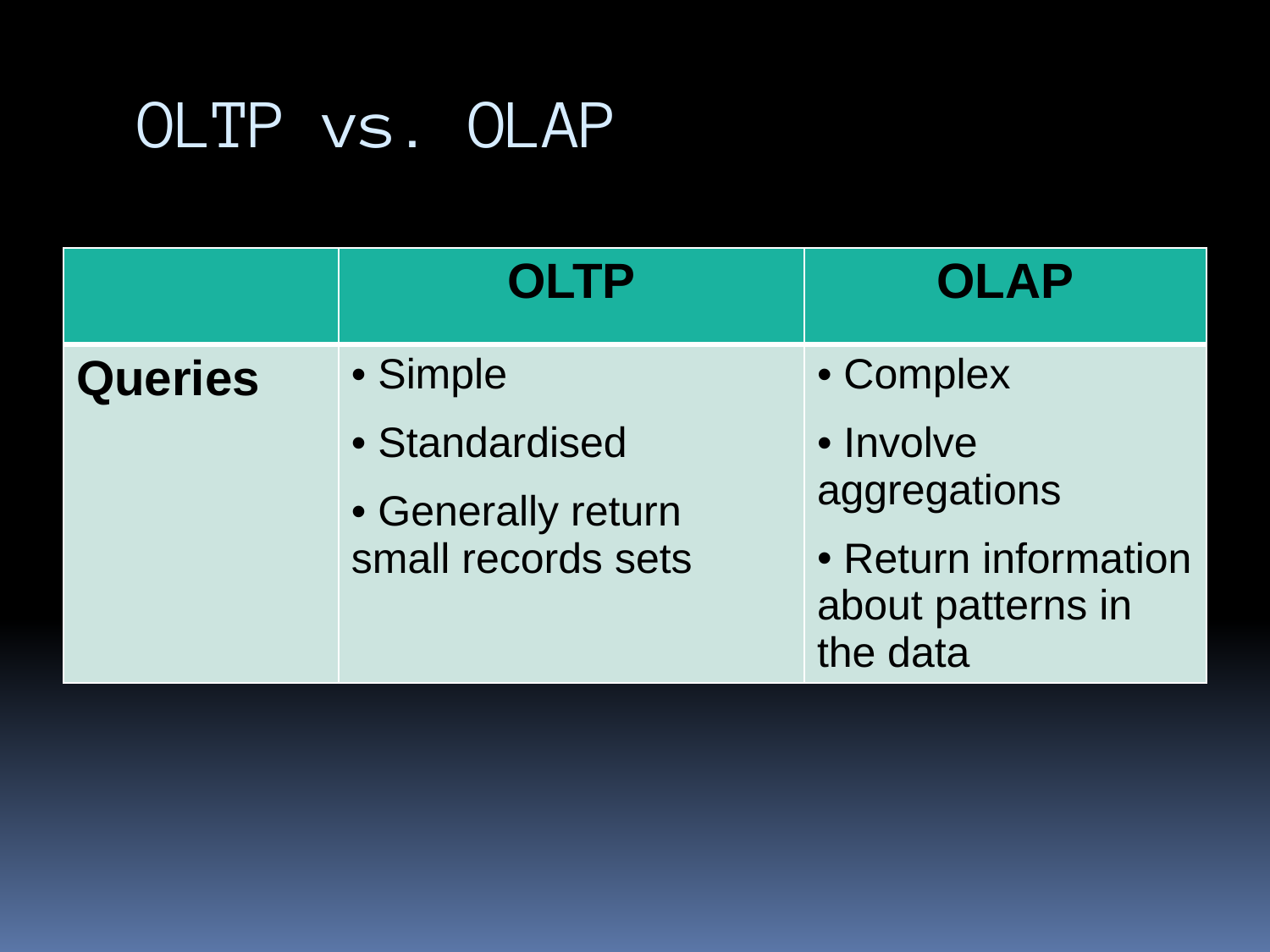

# OLTP vs. OLAP
|  | OLTP | OLAP |
| --- | --- | --- |
| Queries | Simple Standardised Generally return small records sets | Complex Involve aggregations Return information about patterns in the data |